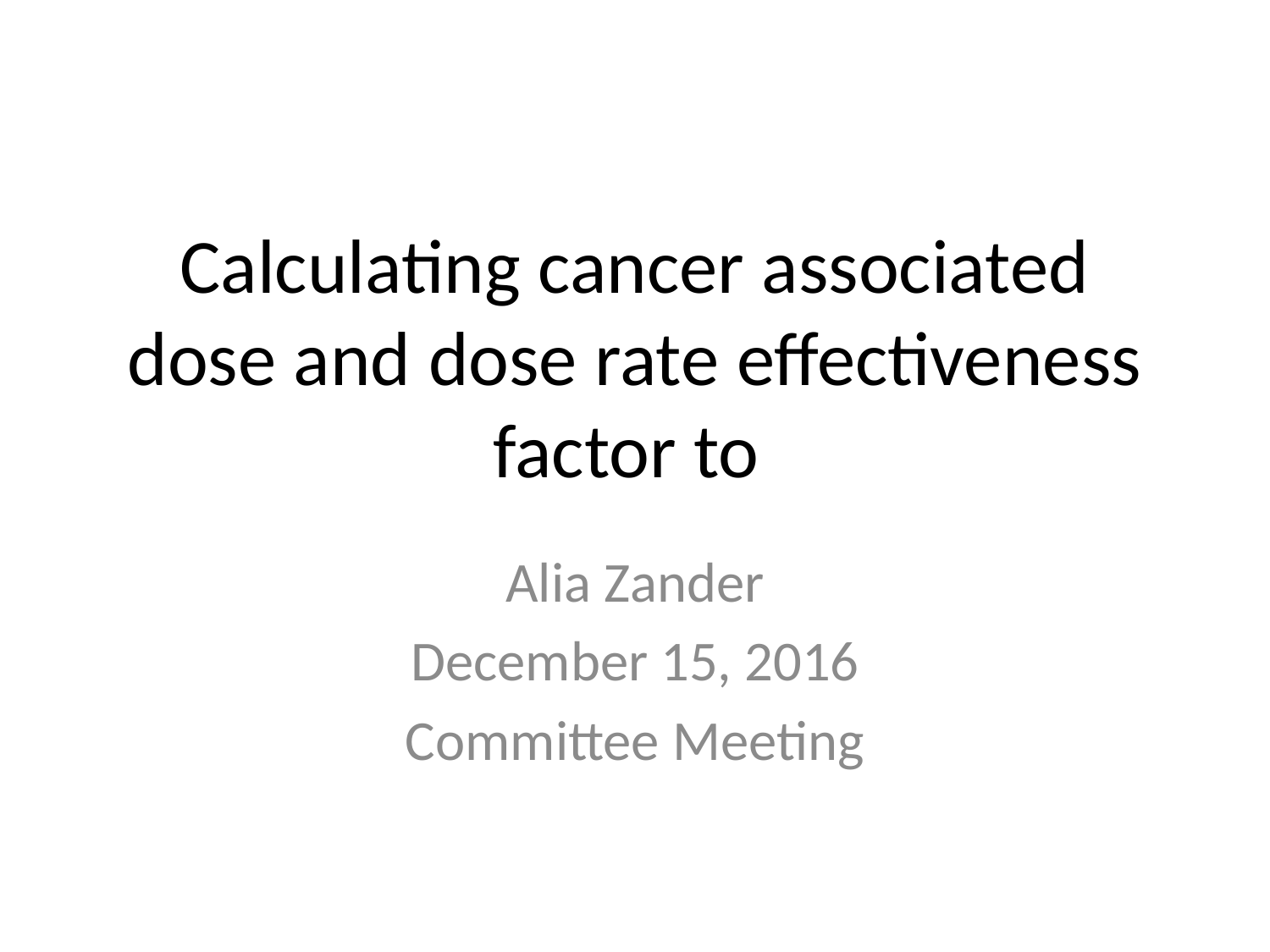

# Calculating cancer associated dose and dose rate effectiveness factor to
Alia Zander
December 15, 2016
Committee Meeting